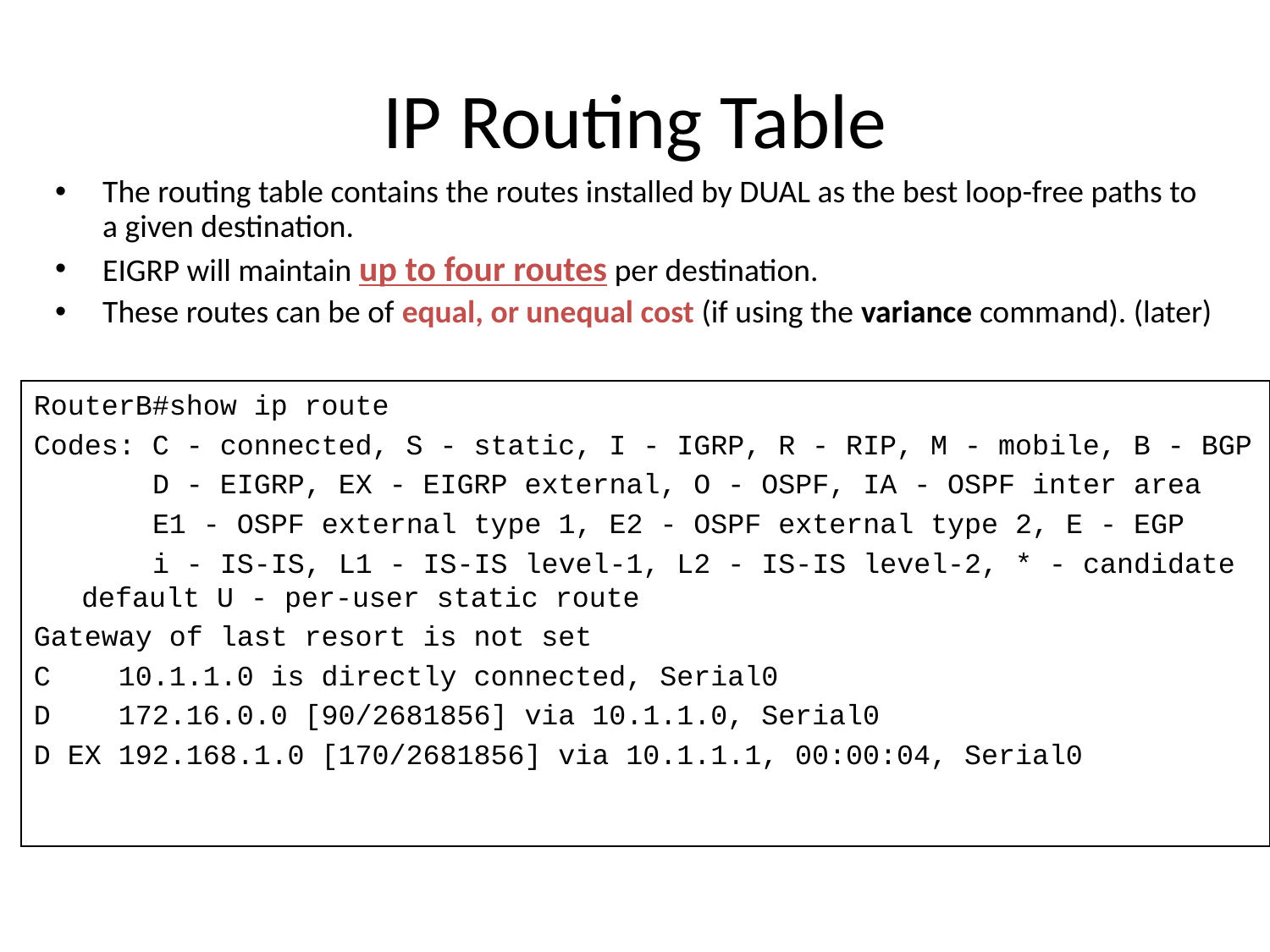

# IP Routing Table
The routing table contains the routes installed by DUAL as the best loop-free paths to a given destination.
EIGRP will maintain up to four routes per destination.
These routes can be of equal, or unequal cost (if using the variance command). (later)
RouterB#show ip route
Codes: C - connected, S - static, I - IGRP, R - RIP, M - mobile, B - BGP
       D - EIGRP, EX - EIGRP external, O - OSPF, IA - OSPF inter area
       E1 - OSPF external type 1, E2 - OSPF external type 2, E - EGP
       i - IS-IS, L1 - IS-IS level-1, L2 - IS-IS level-2, * - candidate default U - per-user static route
Gateway of last resort is not set
C    10.1.1.0 is directly connected, Serial0
D    172.16.0.0 [90/2681856] via 10.1.1.0, Serial0
D EX 192.168.1.0 [170/2681856] via 10.1.1.1, 00:00:04, Serial0